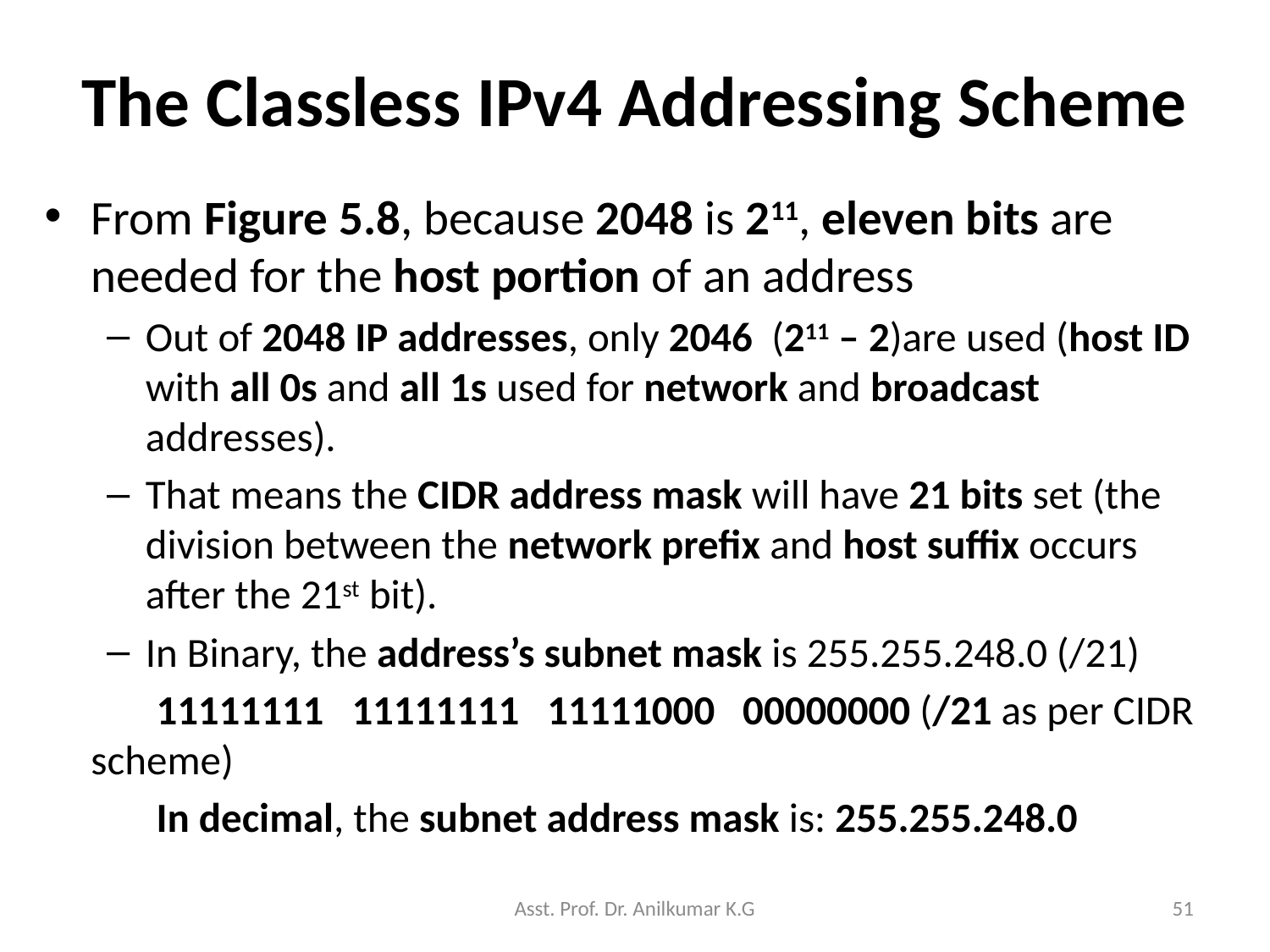

# The Classless IPv4 Addressing Scheme
From Figure 5.8, because 2048 is 211, eleven bits are needed for the host portion of an address
Out of 2048 IP addresses, only 2046  (211 – 2)are used (host ID with all 0s and all 1s used for network and broadcast addresses).
That means the CIDR address mask will have 21 bits set (the division between the network prefix and host suffix occurs after the 21st bit).
In Binary, the address’s subnet mask is 255.255.248.0 (/21)
            11111111   11111111   11111000   00000000 (/21 as per CIDR scheme)
            In decimal, the subnet address mask is: 255.255.248.0
Asst. Prof. Dr. Anilkumar K.G
51